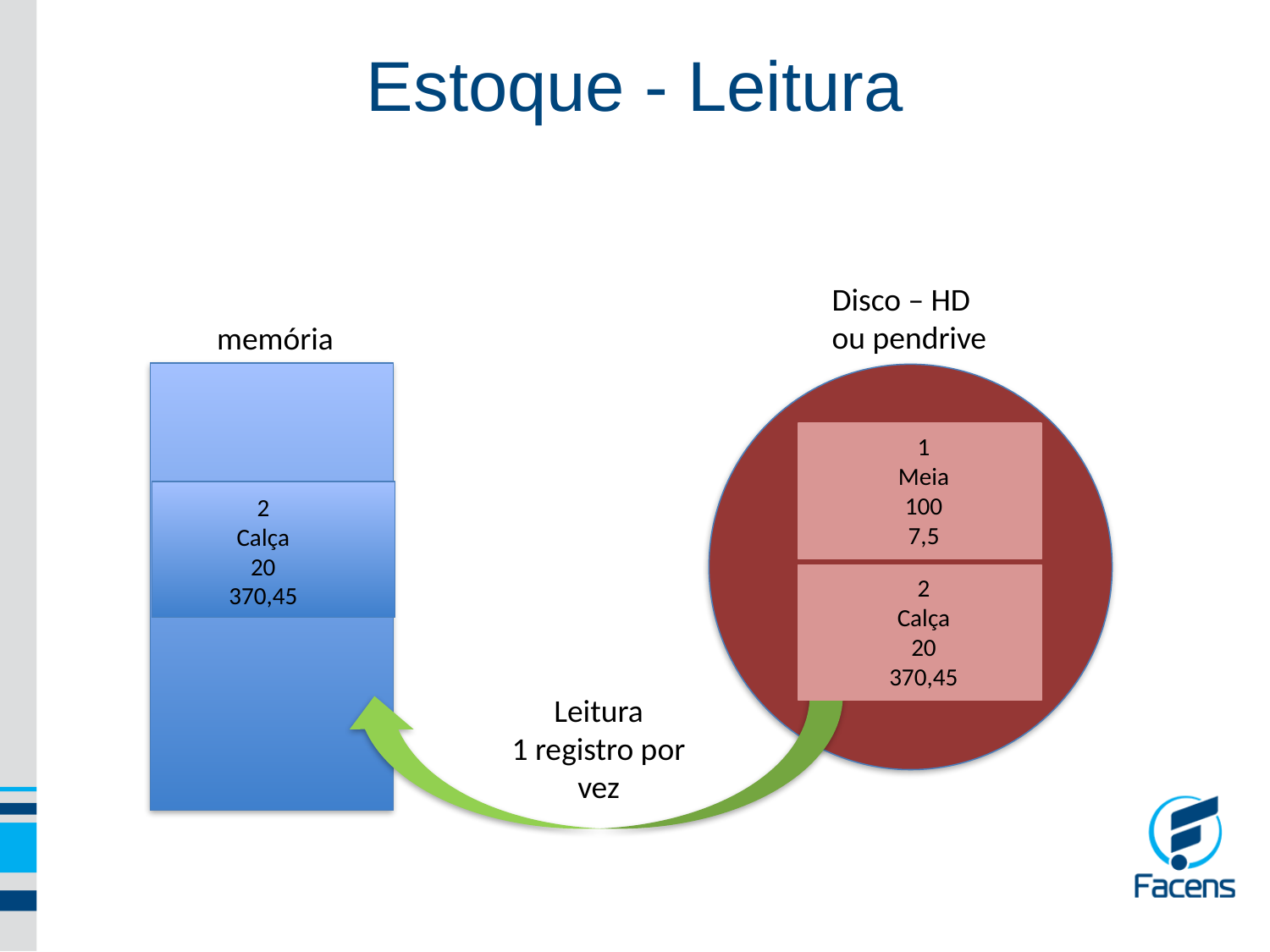

Estoque - Leitura

Disco – HD ou pendrive
memória

1
Meia
100
7,5

2
Calça
20
370,45

2
Calça
20
370,45
Leitura
1 registro por vez